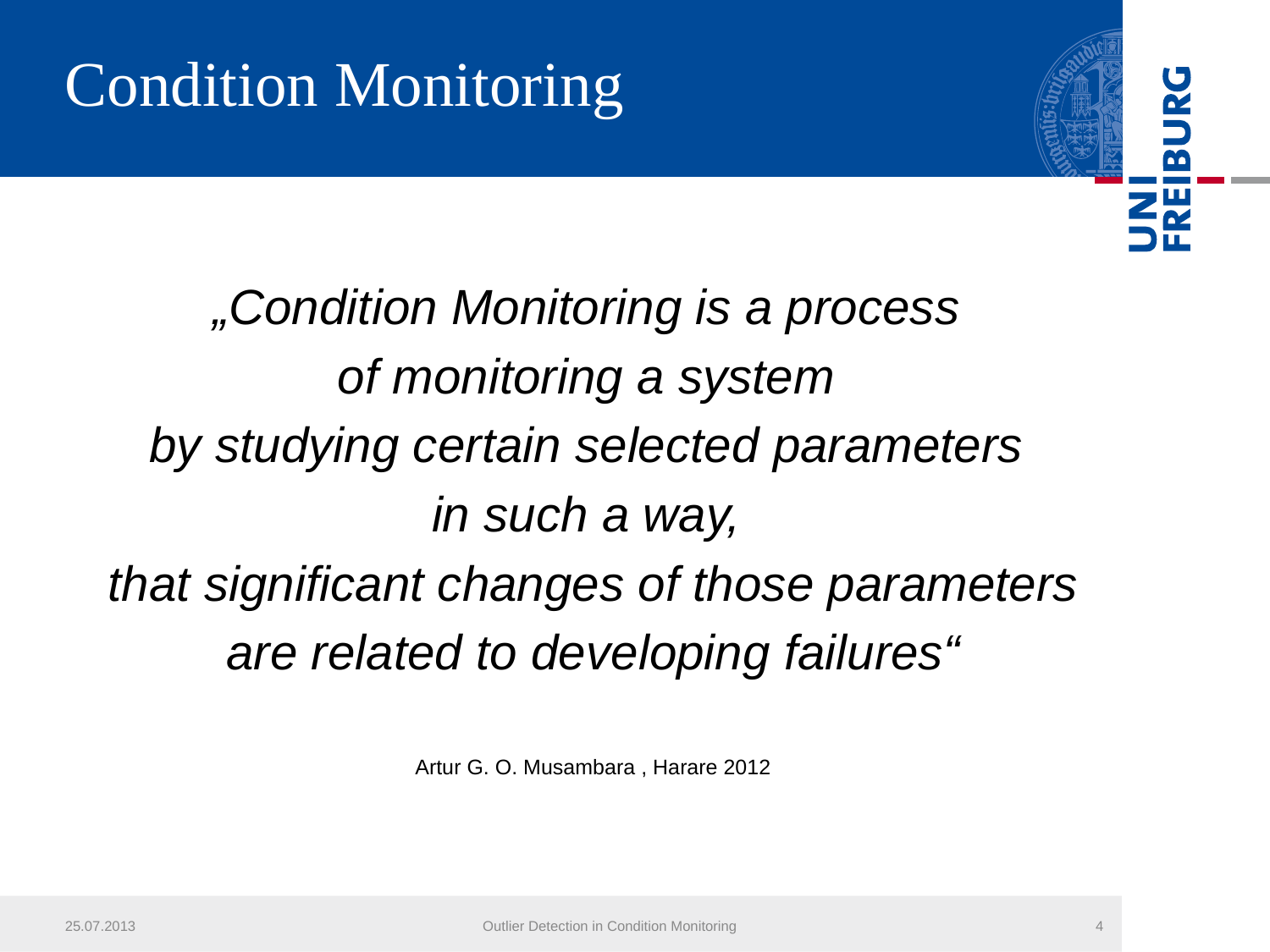

# Condition Monitoring

„Condition Monitoring is a process
of monitoring a system
by studying certain selected parameters
in such a way,
that significant changes of those parameters
are related to developing failures“

Artur G. O. Musambara , Harare 2012

25.07.2013

Outlier Detection in Condition Monitoring

4